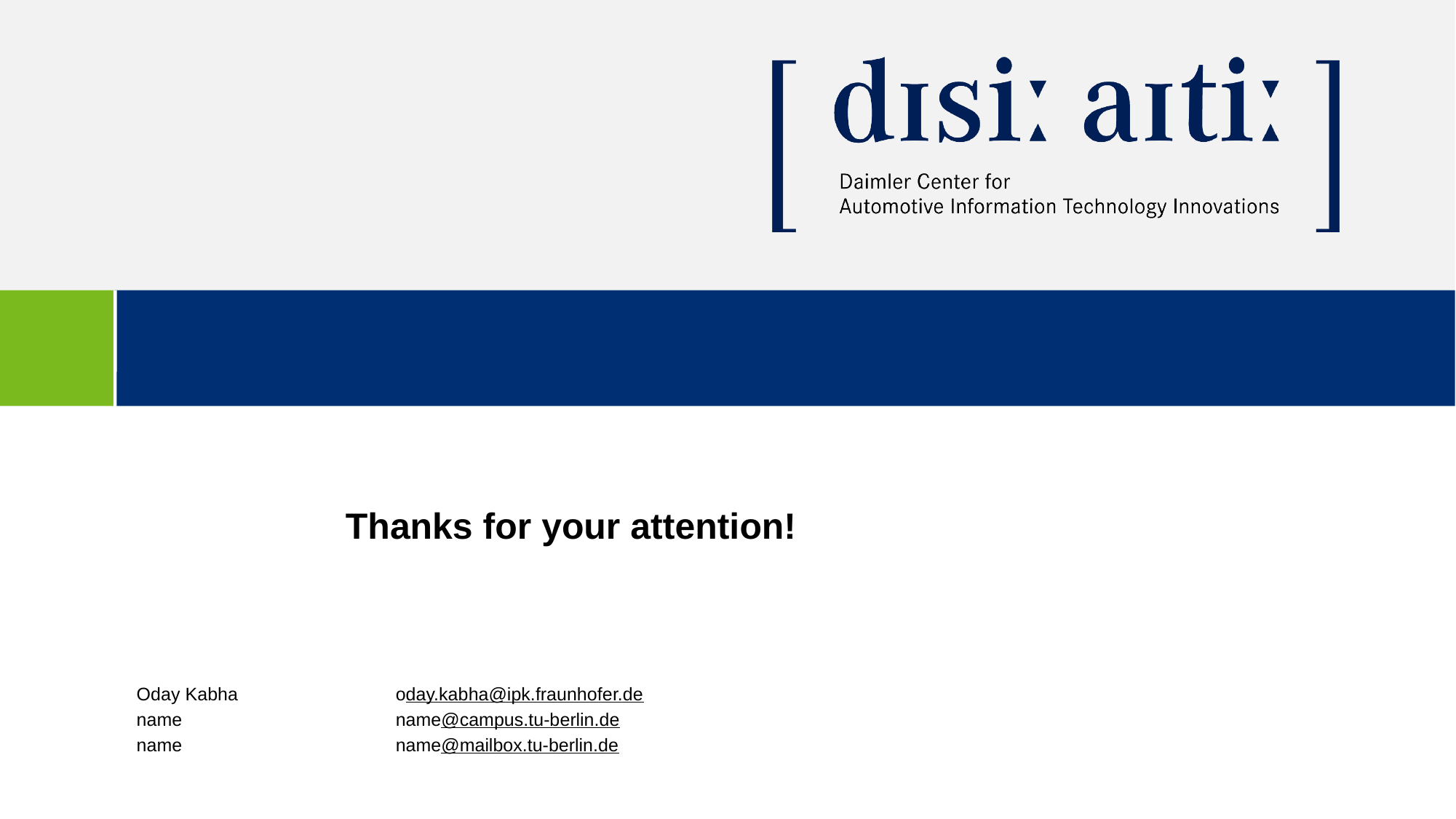

Thanks for your attention!

Oday Kabha		oday.kabha@ipk.fraunhofer.de
name		name@campus.tu-berlin.de
name		name@mailbox.tu-berlin.de